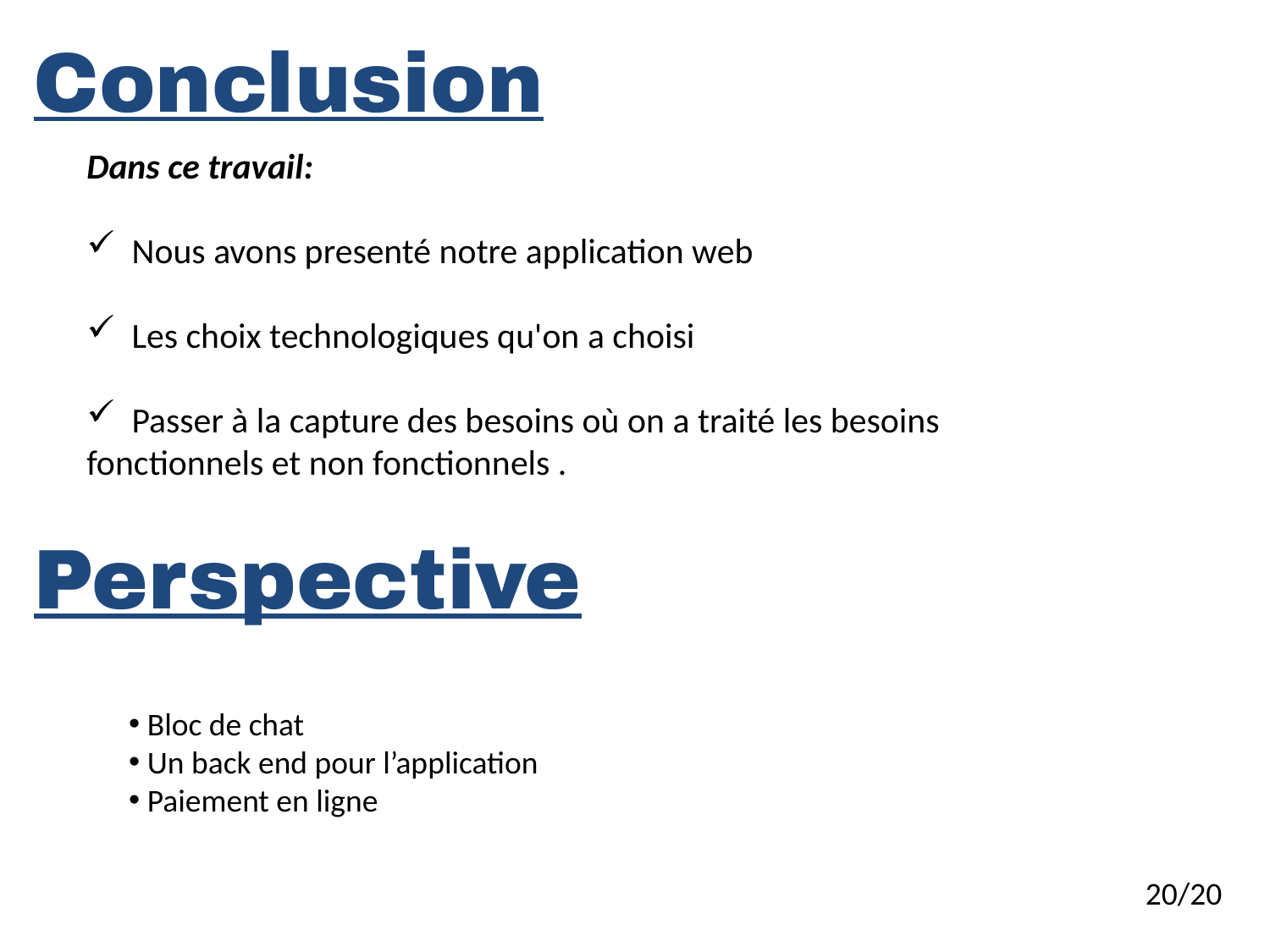

Conclusion
Dans ce travail:

  Nous avons presenté notre application web

  Les choix technologiques qu'on a choisi

  Passer à la capture des besoins où on a traité les besoins  fonctionnels et non fonctionnels .

Perspective
 Bloc de chat
 Un back end pour l’application
 Paiement en ligne
20/20